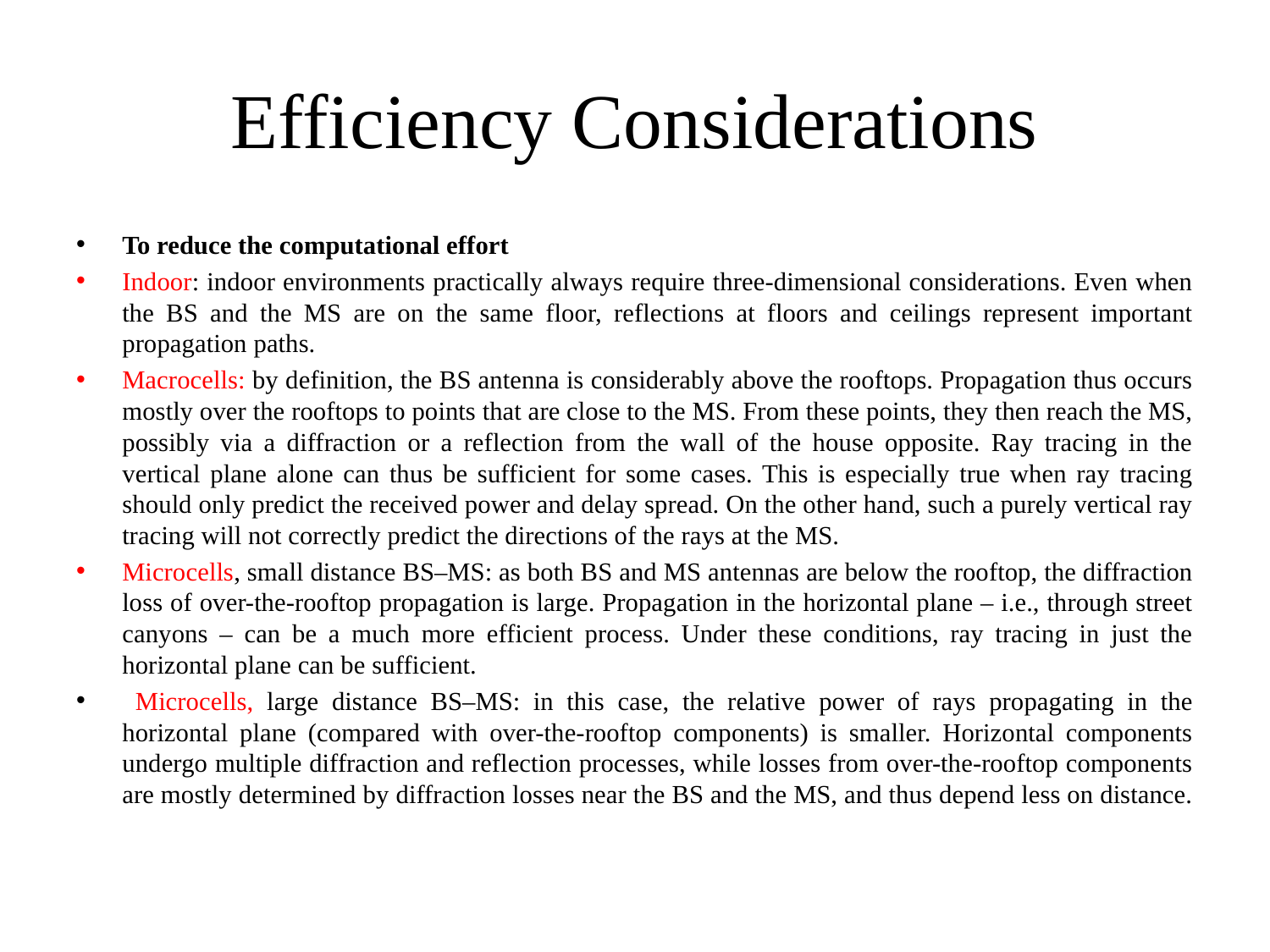

# Efficiency Considerations
To reduce the computational effort
Indoor: indoor environments practically always require three-dimensional considerations. Even when the BS and the MS are on the same floor, reflections at floors and ceilings represent important propagation paths.
Macrocells: by definition, the BS antenna is considerably above the rooftops. Propagation thus occurs mostly over the rooftops to points that are close to the MS. From these points, they then reach the MS, possibly via a diffraction or a reflection from the wall of the house opposite. Ray tracing in the vertical plane alone can thus be sufficient for some cases. This is especially true when ray tracing should only predict the received power and delay spread. On the other hand, such a purely vertical ray tracing will not correctly predict the directions of the rays at the MS.
Microcells, small distance BS–MS: as both BS and MS antennas are below the rooftop, the diffraction loss of over-the-rooftop propagation is large. Propagation in the horizontal plane – i.e., through street canyons – can be a much more efficient process. Under these conditions, ray tracing in just the horizontal plane can be sufficient.
 Microcells, large distance BS–MS: in this case, the relative power of rays propagating in the horizontal plane (compared with over-the-rooftop components) is smaller. Horizontal components undergo multiple diffraction and reflection processes, while losses from over-the-rooftop components are mostly determined by diffraction losses near the BS and the MS, and thus depend less on distance.